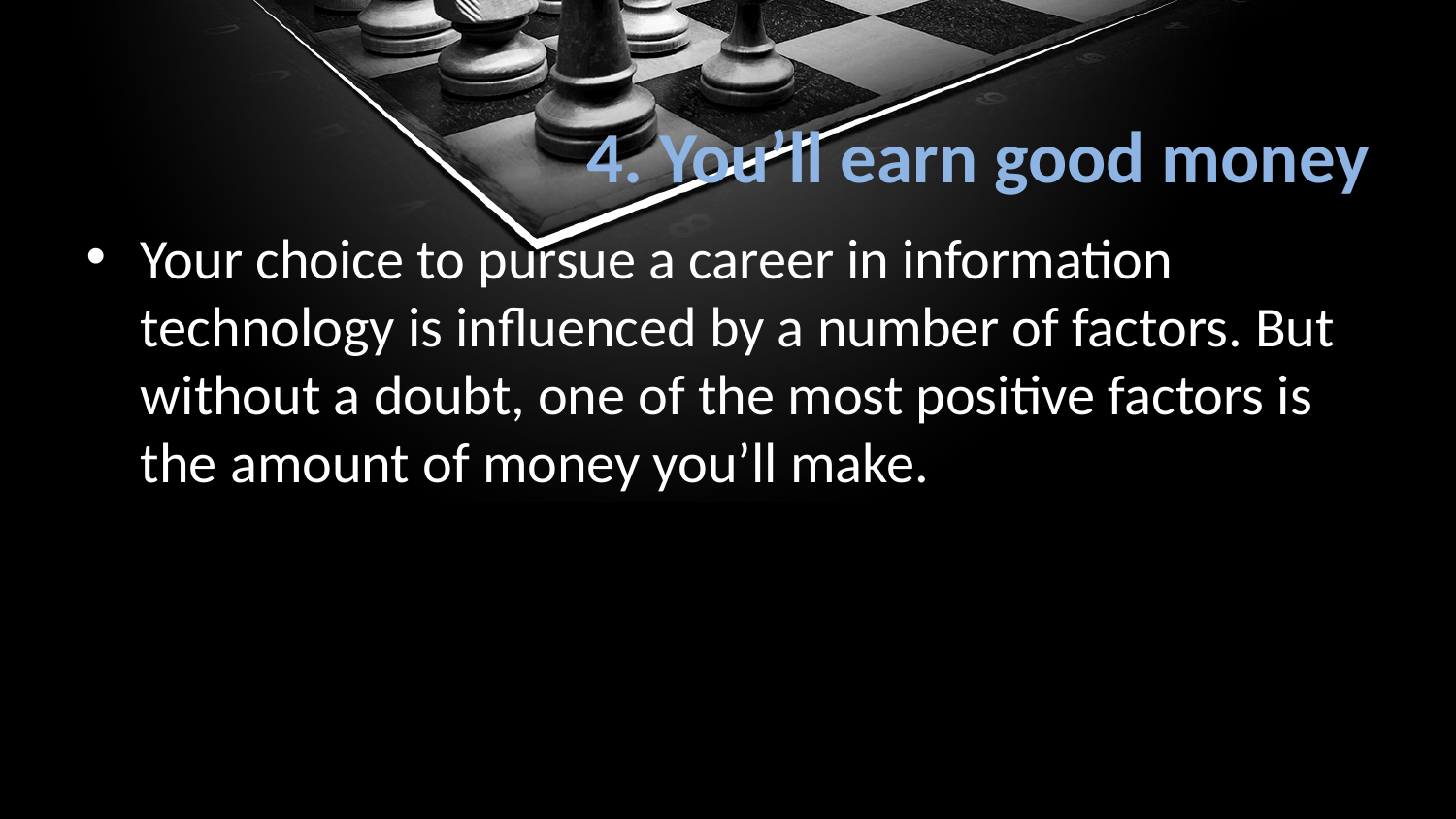

# 4. You’ll earn good money
Your choice to pursue a career in information technology is influenced by a number of factors. But without a doubt, one of the most positive factors is the amount of money you’ll make.